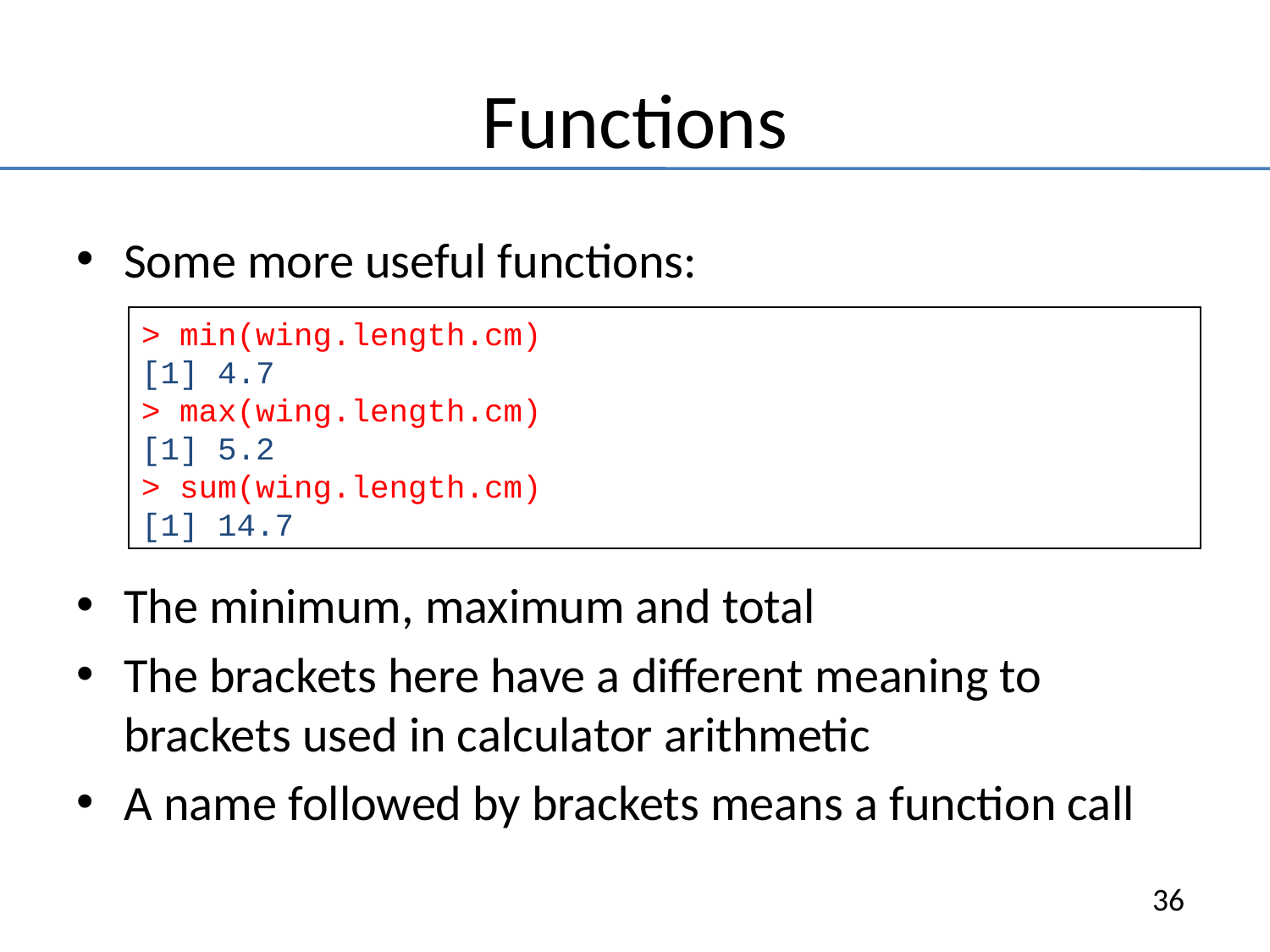

# Functions
Some more useful functions:

The minimum, maximum and total
The brackets here have a different meaning to brackets used in calculator arithmetic
A name followed by brackets means a function call
> min(wing.length.cm)
[1] 4.7
> max(wing.length.cm)
[1] 5.2
> sum(wing.length.cm)
[1] 14.7
36